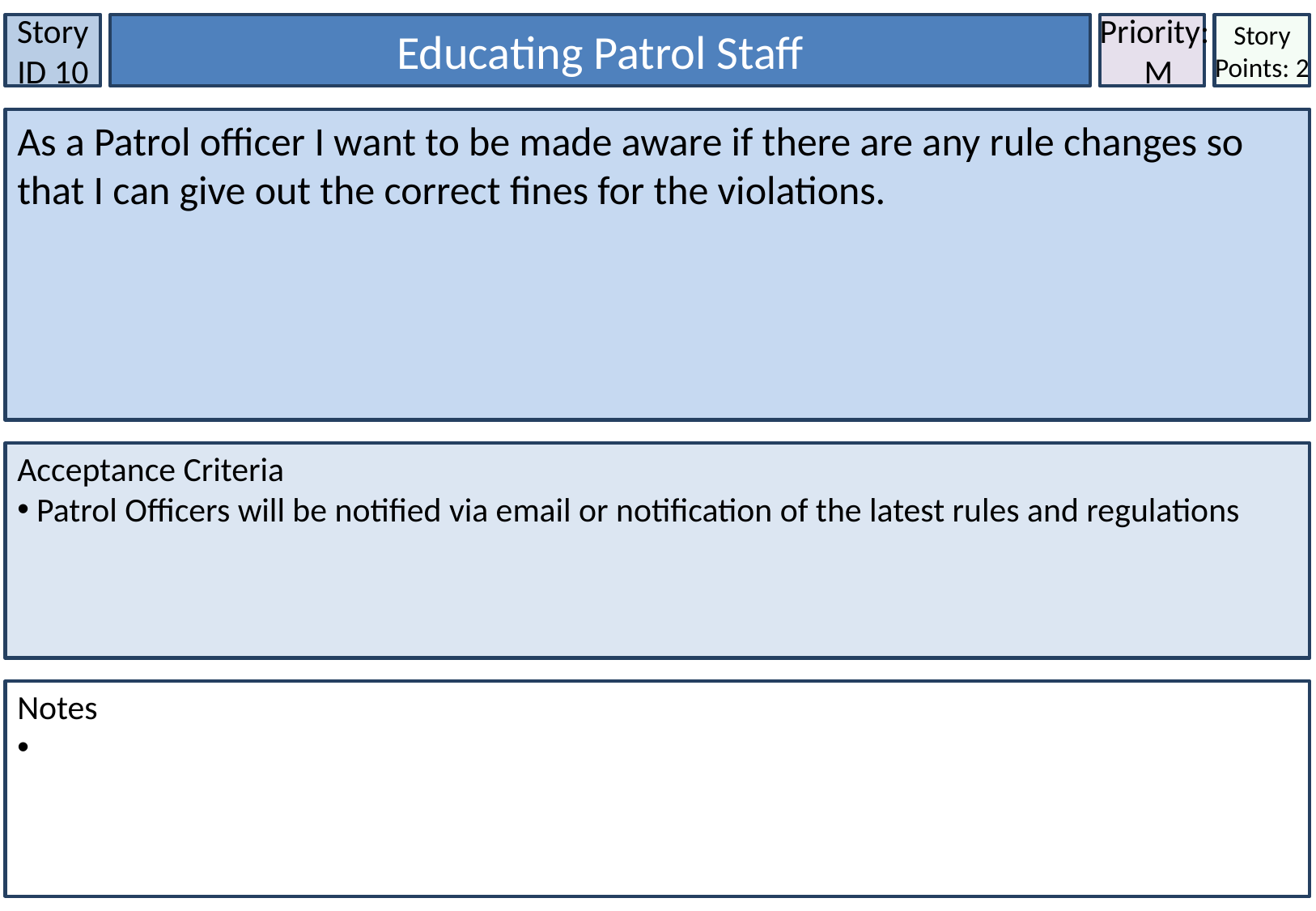

Story ID 10
Educating Patrol Staff
Priority:
M
Story Points: 2
As a Patrol officer I want to be made aware if there are any rule changes so that I can give out the correct fines for the violations.
Acceptance Criteria
 Patrol Officers will be notified via email or notification of the latest rules and regulations
Notes